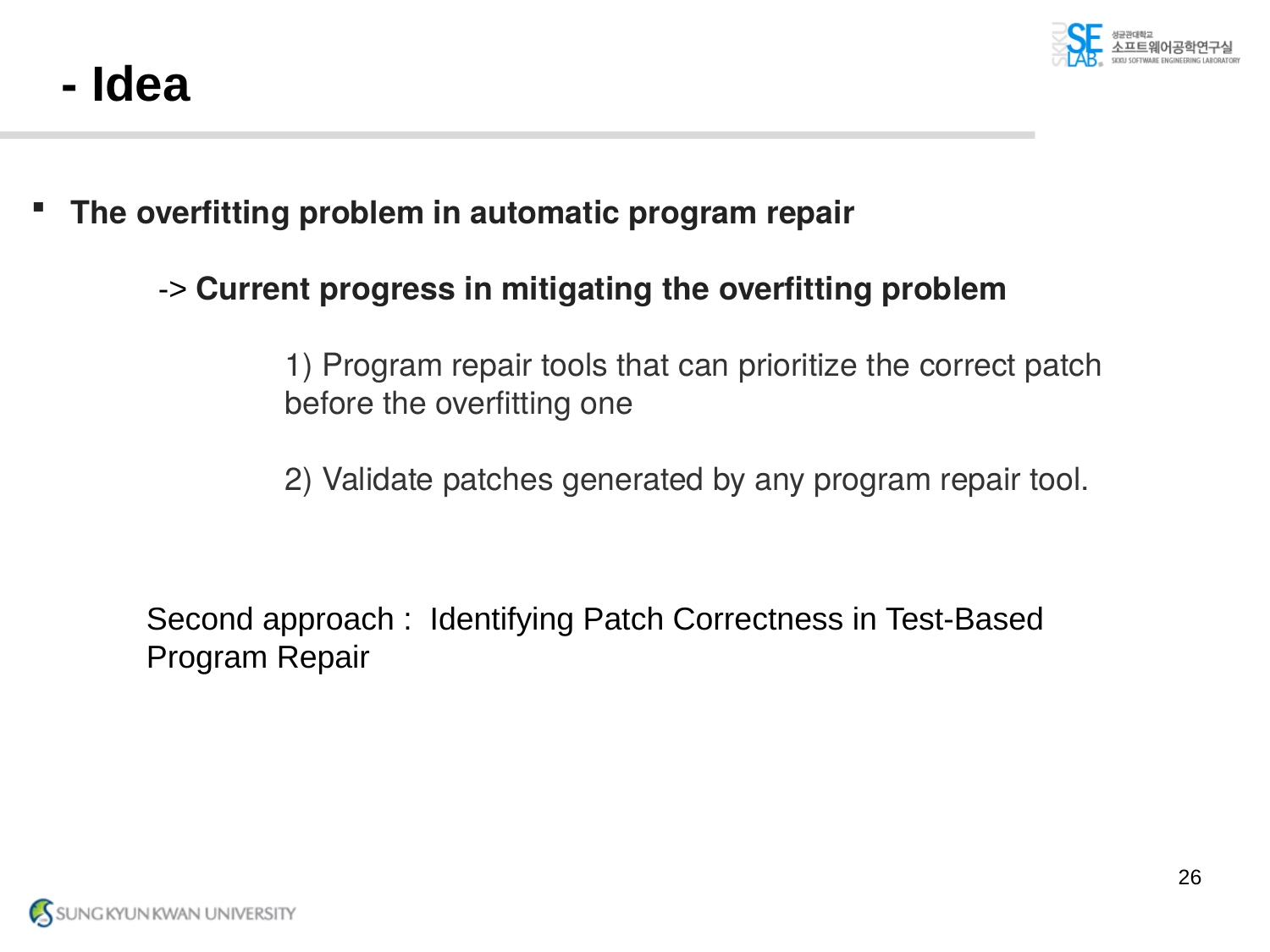

# - Idea
The overfitting problem in automatic program repair

	-> Current progress in mitigating the overfitting problem

		1) Program repair tools that can prioritize the correct patch 		before the overfitting one

		2) Validate patches generated by any program repair tool.
Second approach :  Identifying Patch Correctness in Test-Based Program Repair
26